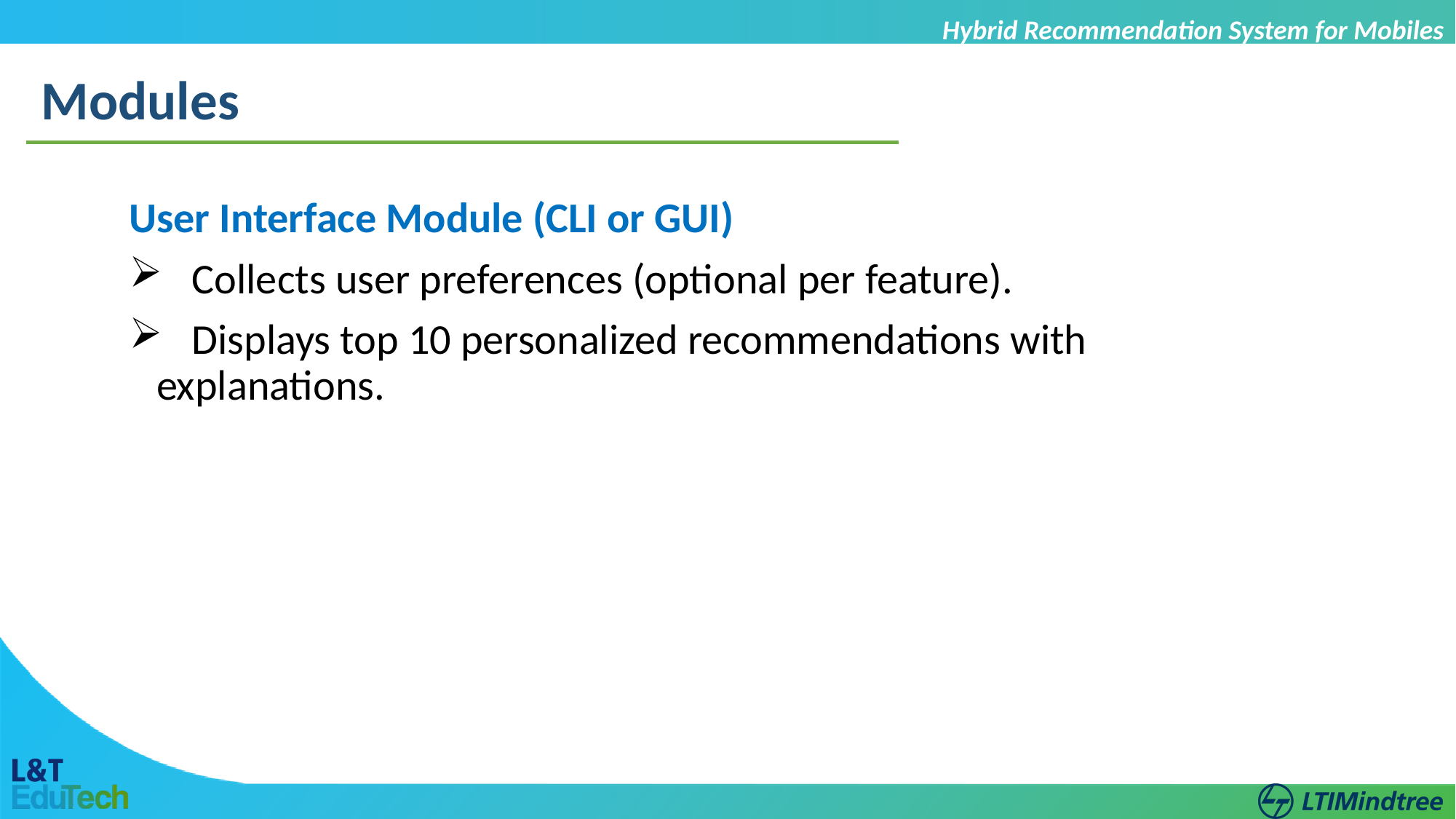

Hybrid Recommendation System for Mobiles

Modules
User Interface Module (CLI or GUI)
   Collects user preferences (optional per feature).
   Displays top 10 personalized recommendations with explanations.